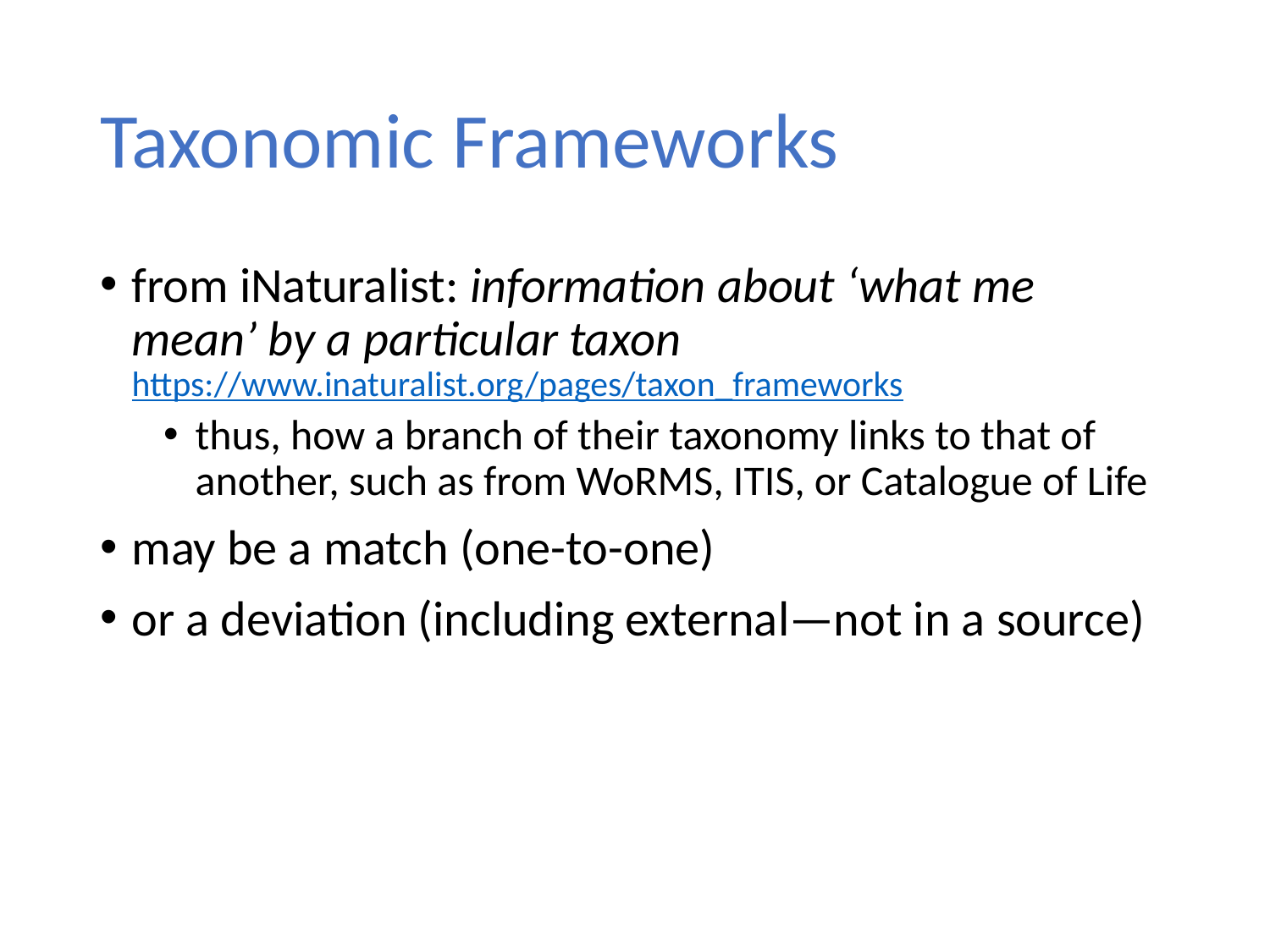

# Taxonomic Frameworks
from iNaturalist: information about ‘what me mean’ by a particular taxon https://www.inaturalist.org/pages/taxon_frameworks
thus, how a branch of their taxonomy links to that of another, such as from WoRMS, ITIS, or Catalogue of Life
may be a match (one-to-one)
or a deviation (including external—not in a source)